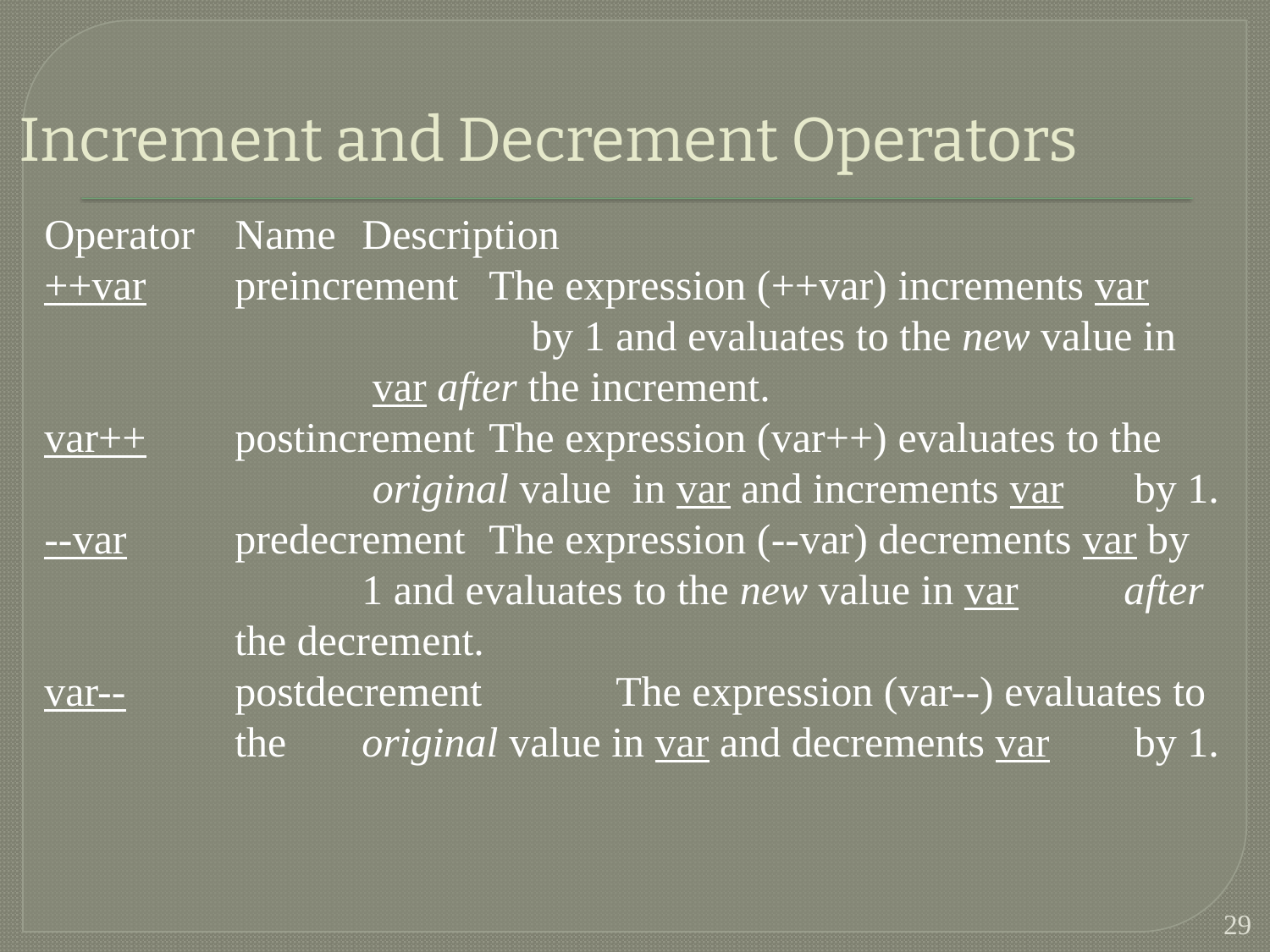

# Increment and Decrement Operators
Operator	Name	Description
++var	preincrement	The expression (++var) increments var
                                              by 1 and evaluates to the new value in               	 var after the increment.
var++	postincrement	The expression (var++) evaluates to the  	 original value  in var and increments var 	 by 1.
--var	predecrement	The expression (--var) decrements var by 	1 and evaluates to the new value in var 	after the decrement.
var--	postdecrement   	The expression (var--) evaluates to the 	original value in var and decrements var 	 by 1.

29